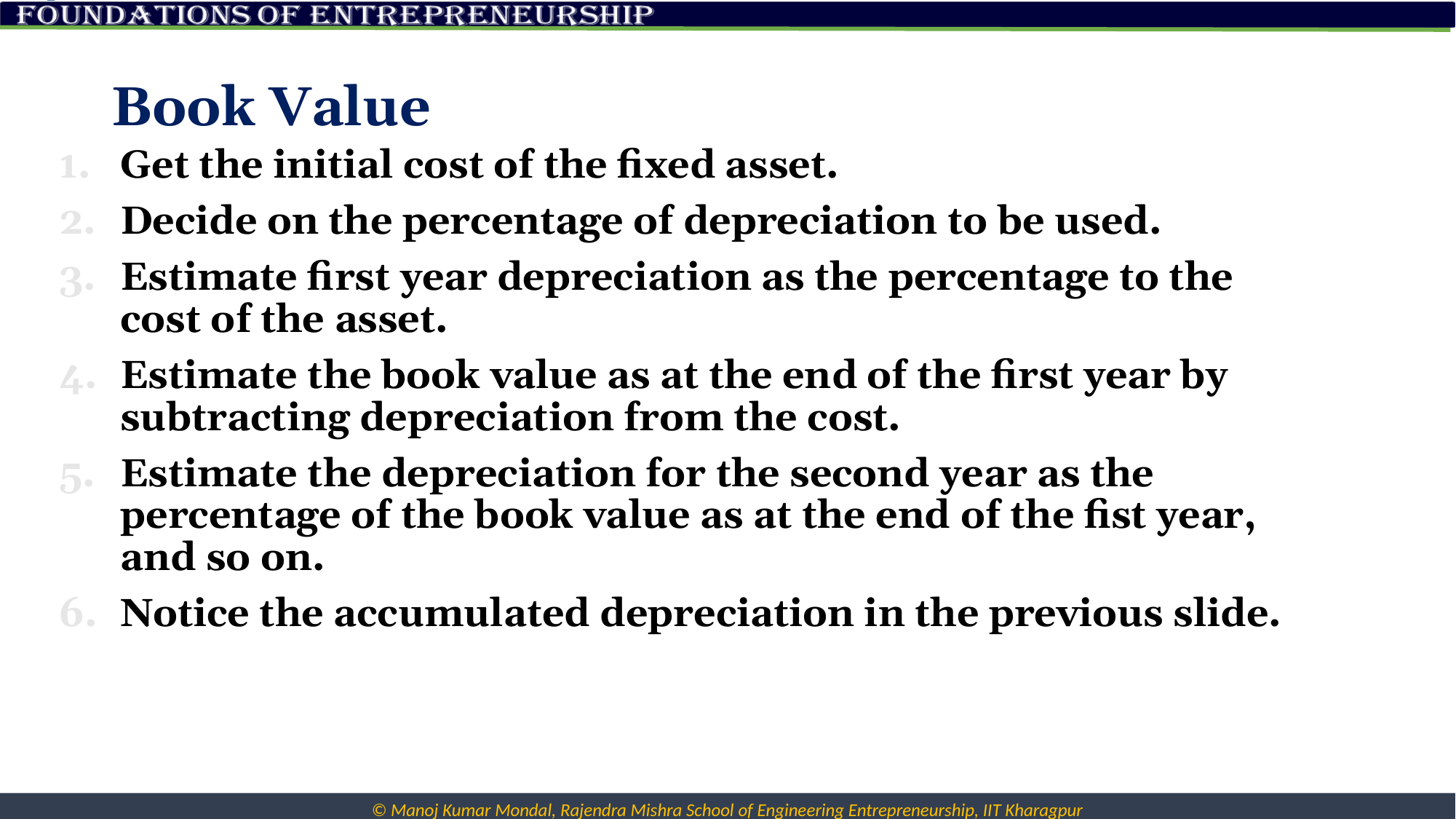

# Book Value
Get the initial cost of the fixed asset.
Decide on the percentage of depreciation to be used.
Estimate first year depreciation as the percentage to the cost of the asset.
Estimate the book value as at the end of the first year by subtracting depreciation from the cost.
Estimate the depreciation for the second year as the percentage of the book value as at the end of the fist year, and so on.
Notice the accumulated depreciation in the previous slide.